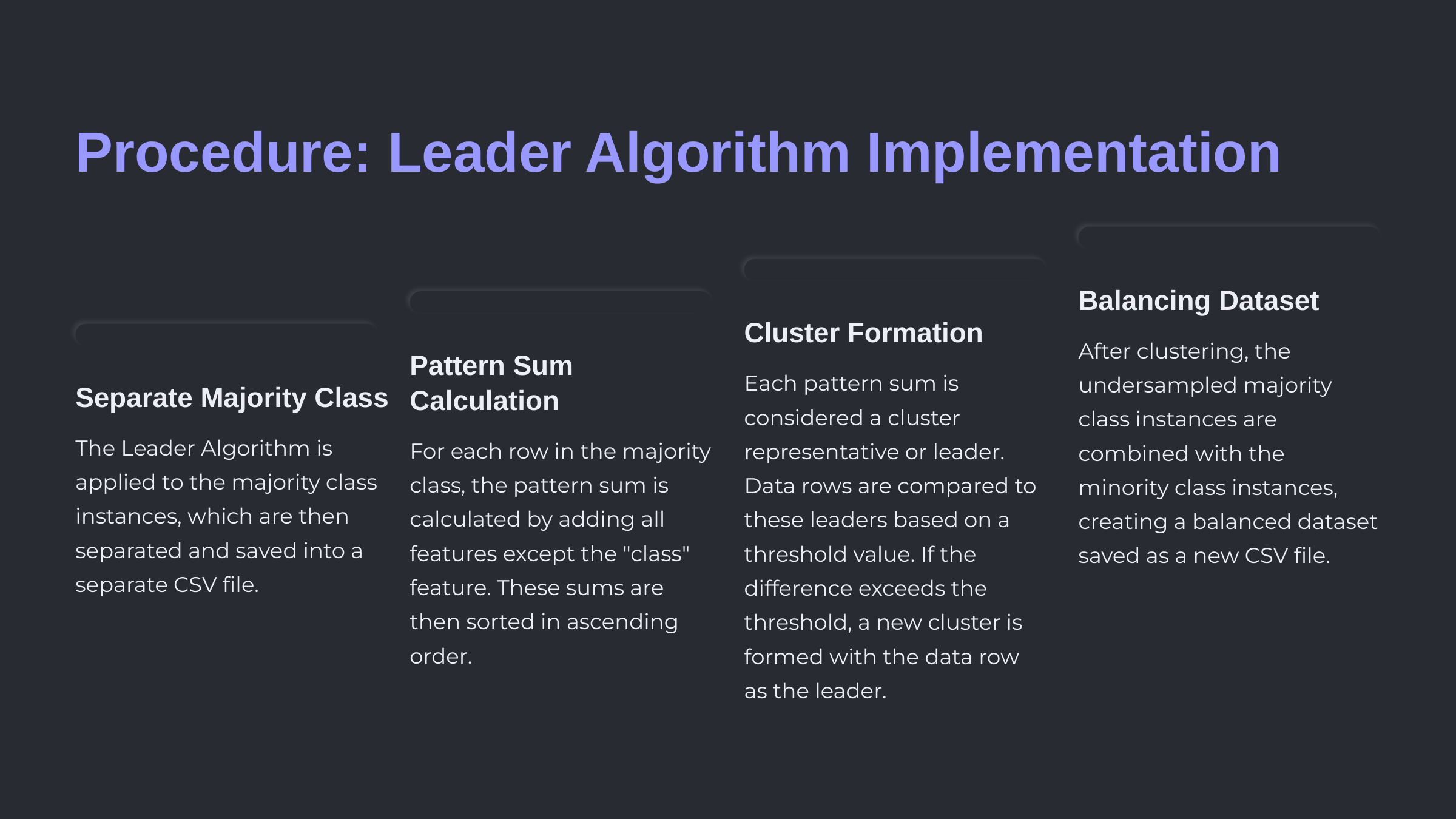

Procedure: Leader Algorithm Implementation

Balancing Dataset

Cluster Formation

After clustering, the undersampled majority class instances are combined with the minority class instances, creating a balanced dataset saved as a new CSV file.
Pattern Sum Calculation
Each pattern sum is considered a cluster representative or leader. Data rows are compared to these leaders based on a threshold value. If the difference exceeds the threshold, a new cluster is formed with the data row as the leader.
Separate Majority Class
The Leader Algorithm is applied to the majority class instances, which are then separated and saved into a separate CSV file.
For each row in the majority class, the pattern sum is calculated by adding all features except the "class" feature. These sums are then sorted in ascending order.